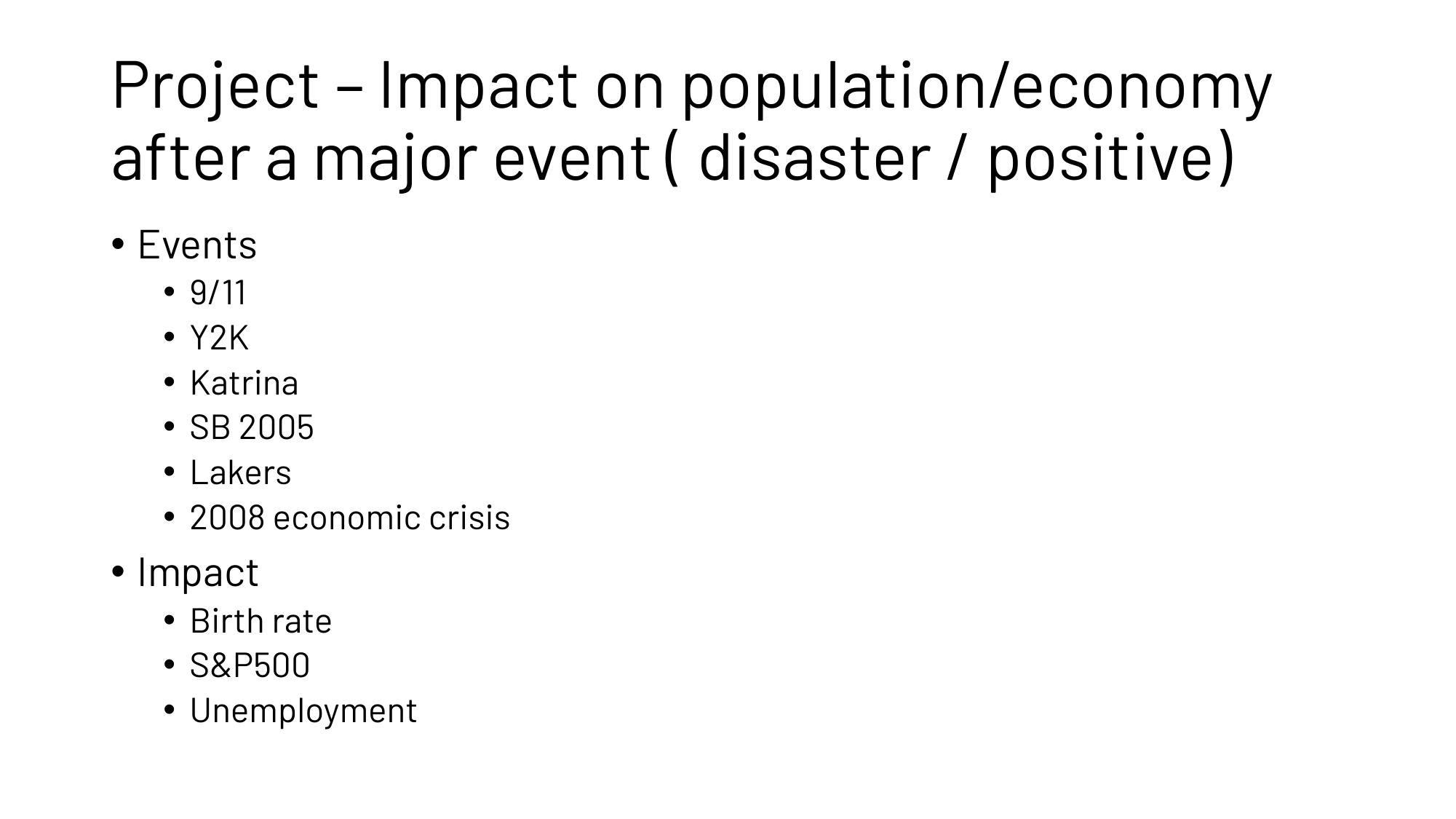

# Project – Impact on population/economy after a major event ( disaster / positive)
Events
9/11
Y2K
Katrina
SB 2005
Lakers
2008 economic crisis
Impact
Birth rate
S&P500
Unemployment